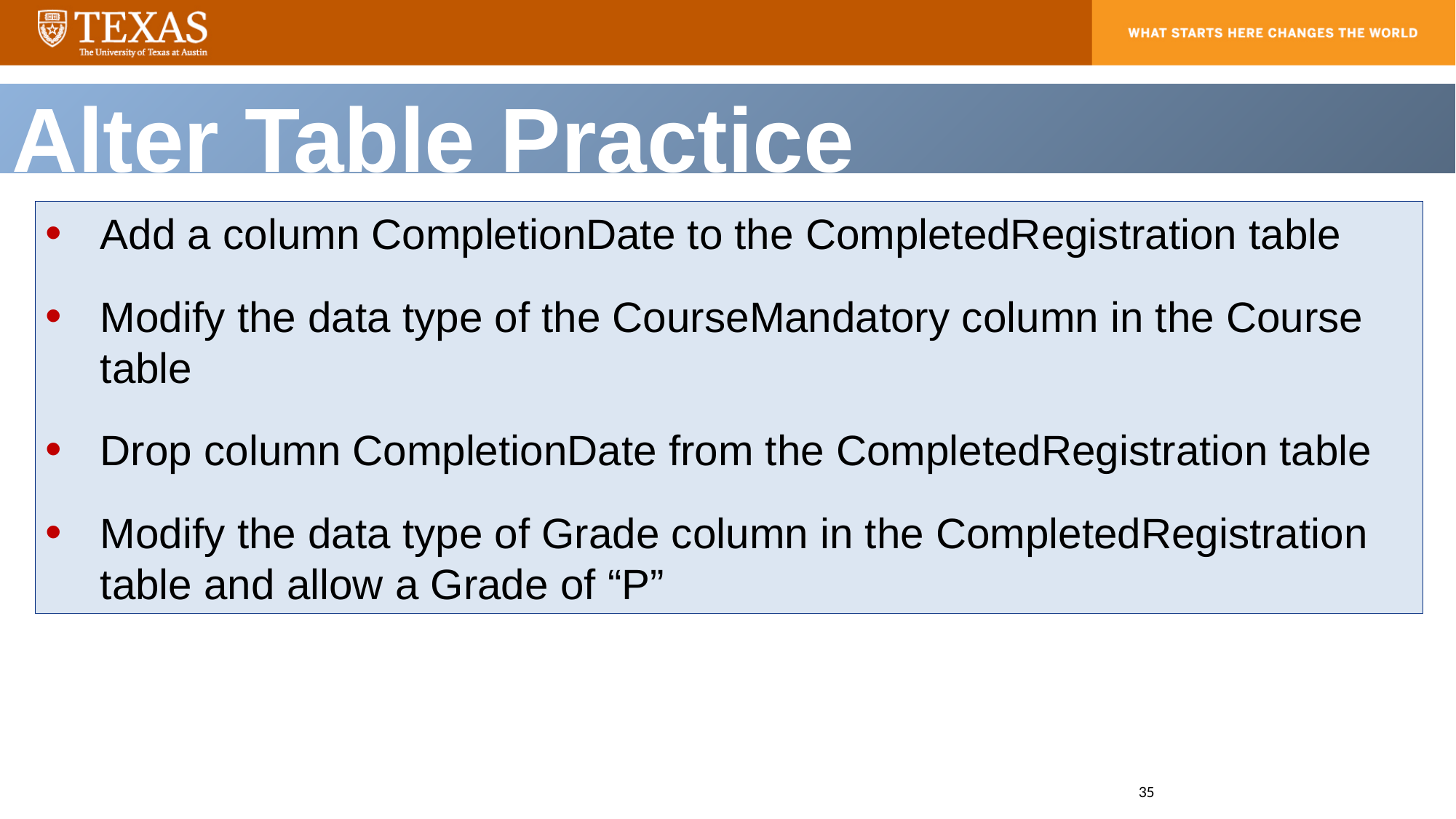

Alter Table Practice

Add a column CompletionDate to the CompletedRegistration table
Modify the data type of the CourseMandatory column in the Course table
Drop column CompletionDate from the CompletedRegistration table
Modify the data type of Grade column in the CompletedRegistration table and allow a Grade of “P”
35